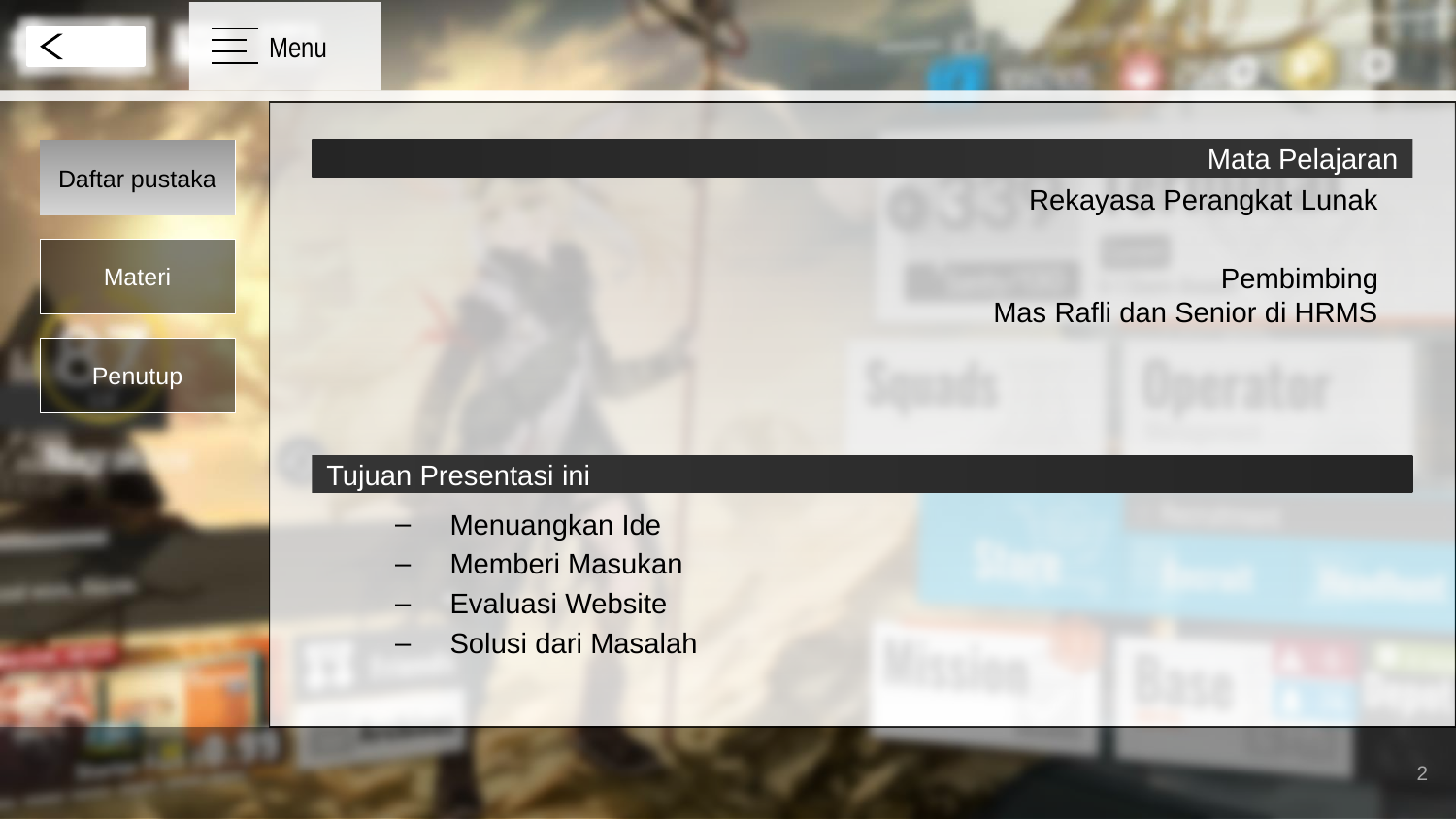

Menu

Menuangkan Ide
Memberi Masukan
Evaluasi Website
Solusi dari Masalah
Mata Pelajaran
Rekayasa Perangkat Lunak

Pembimbing
Mas Rafli dan Senior di HRMS
Mata Pelajaran
Dafta
pustaka
Daftar pustaka
Materi
Penutup
Tujuan Presentasi ini

2